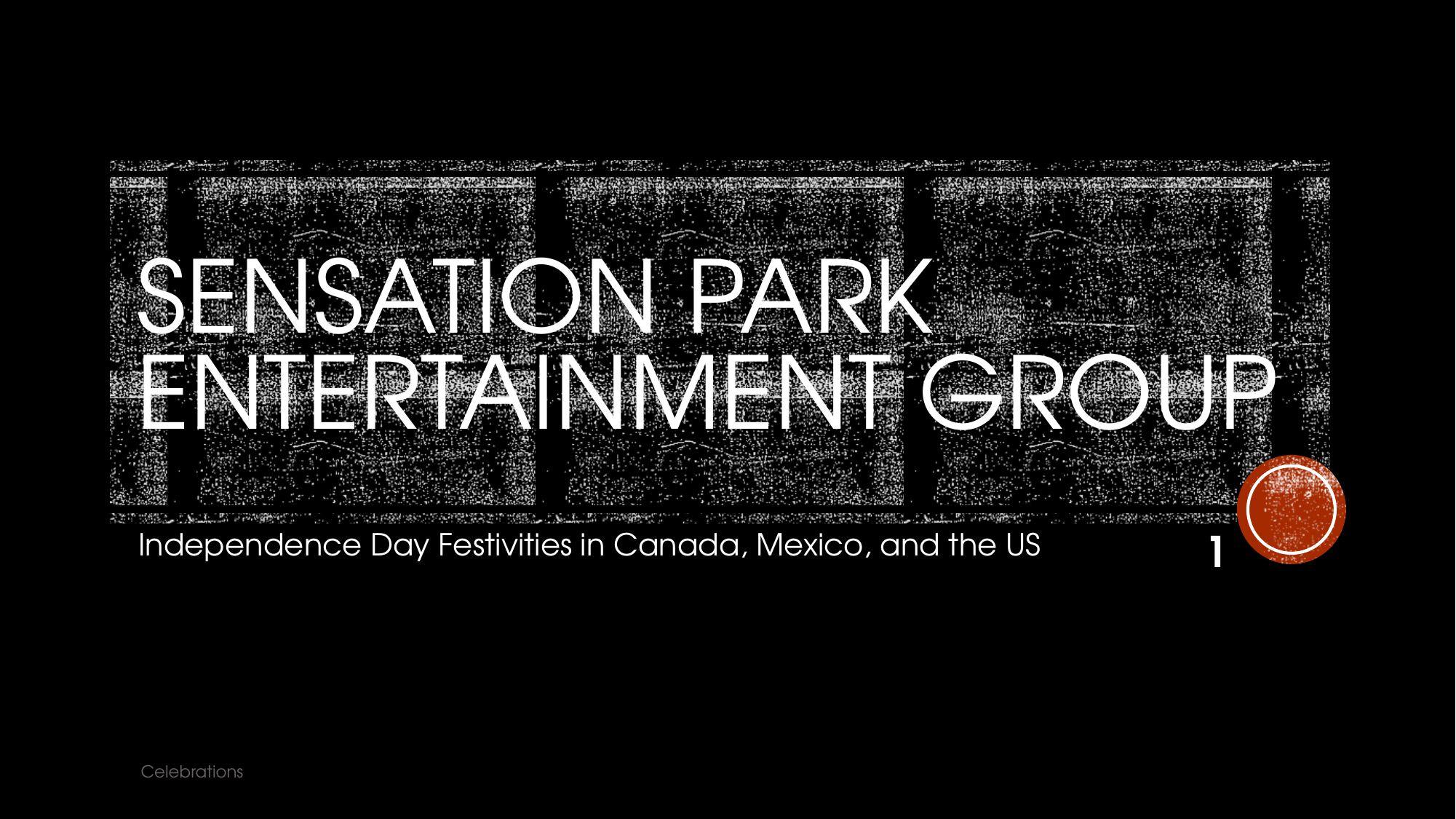

# Sensation Park Entertainment Group

1
Independence Day Festivities in Canada, Mexico, and the US
Celebrations